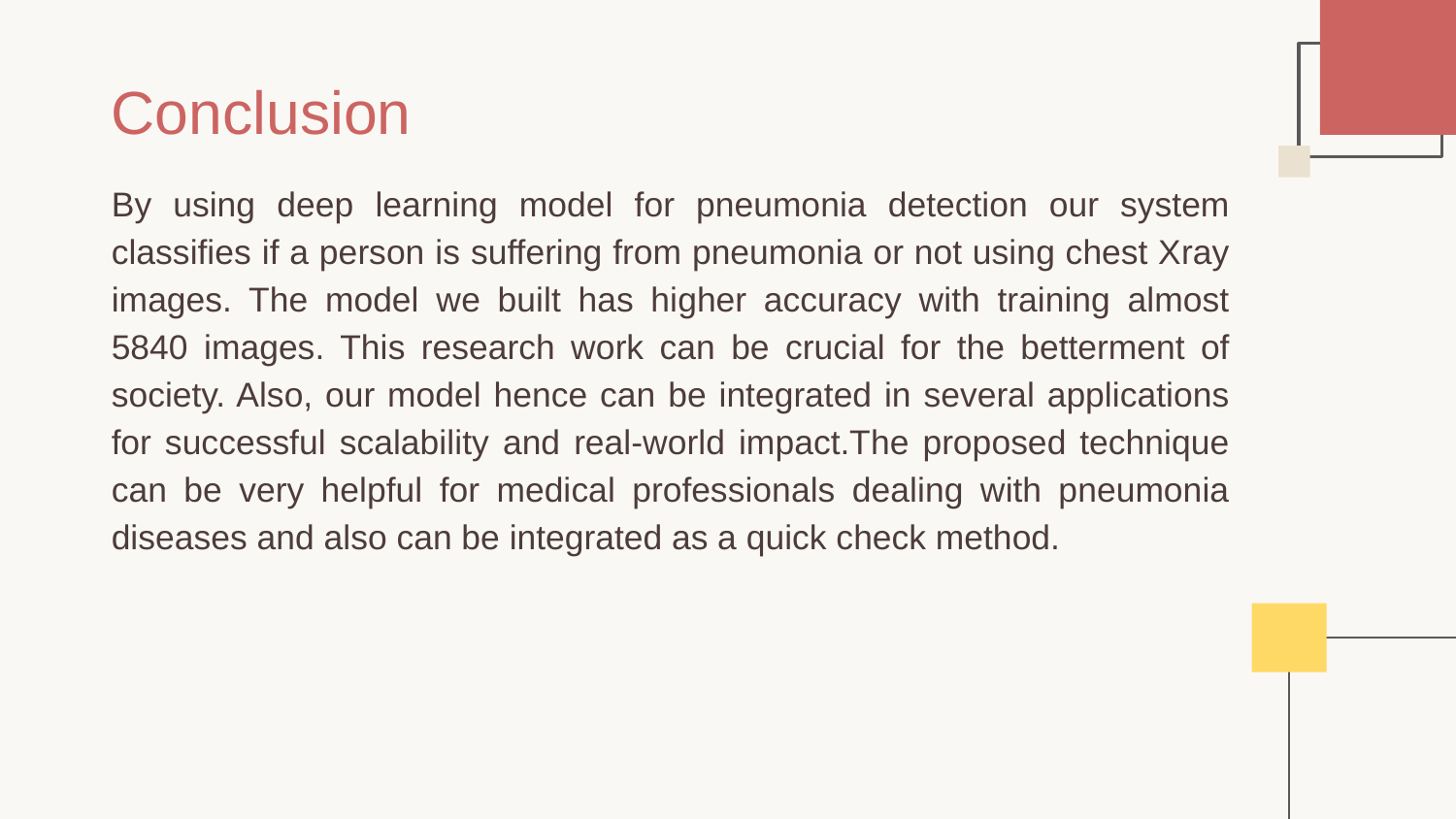

Conclusion
By using deep learning model for pneumonia detection our system classifies if a person is suffering from pneumonia or not using chest Xray images. The model we built has higher accuracy with training almost 5840 images. This research work can be crucial for the betterment of society. Also, our model hence can be integrated in several applications for successful scalability and real-world impact.The proposed technique can be very helpful for medical professionals dealing with pneumonia diseases and also can be integrated as a quick check method.